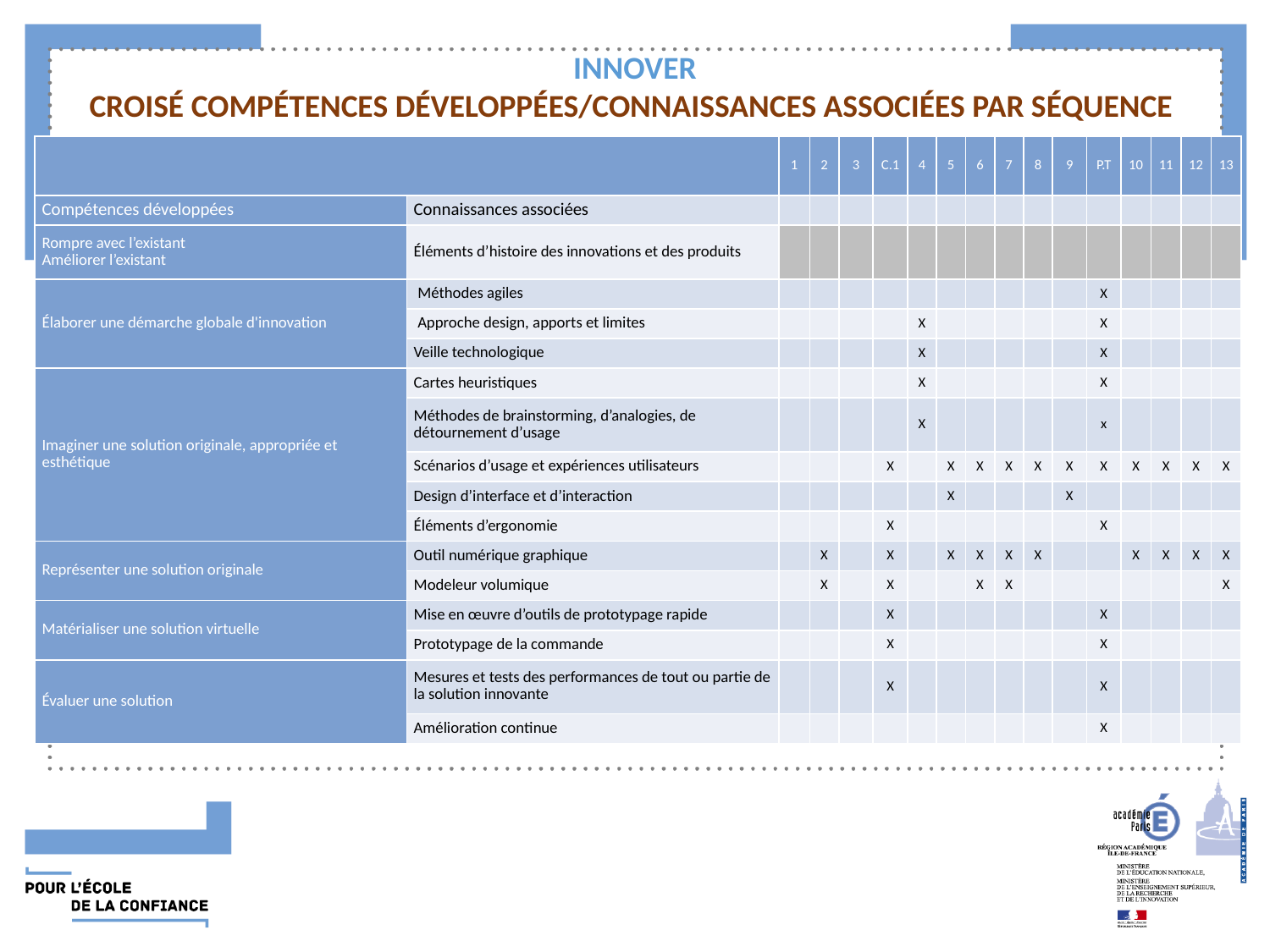

INNOVER
CROISÉ COMPÉTENCES DÉVELOPPÉES/CONNAISSANCES ASSOCIÉES PAR SÉQUENCE
|  |  | 1 | 2 | 3 | C.1 | 4 | 5 | 6 | 7 | 8 | 9 | P.T | 10 | 11 | 12 | 13 |
| --- | --- | --- | --- | --- | --- | --- | --- | --- | --- | --- | --- | --- | --- | --- | --- | --- |
| Compétences développées | Connaissances associées |  |  |  |  |  |  |  |  |  |  |  |  |  |  |  |
| Rompre avec l’existant Améliorer l’existant | Éléments d’histoire des innovations et des produits |  |  |  |  |  |  |  |  |  |  |  |  |  |  |  |
| Élaborer une démarche globale d'innovation | Méthodes agiles |  |  |  |  |  |  |  |  |  |  | X |  |  |  |  |
|  | Approche design, apports et limites |  |  |  |  | X |  |  |  |  |  | X |  |  |  |  |
|  | Veille technologique |  |  |  |  | X |  |  |  |  |  | X |  |  |  |  |
| Imaginer une solution originale, appropriée et esthétique | Cartes heuristiques |  |  |  |  | X |  |  |  |  |  | X |  |  |  |  |
|  | Méthodes de brainstorming, d’analogies, de détournement d’usage |  |  |  |  | X |  |  |  |  |  | x |  |  |  |  |
|  | Scénarios d’usage et expériences utilisateurs |  |  |  | X |  | X | X | X | X | X | X | X | X | X | X |
|  | Design d’interface et d’interaction |  |  |  |  |  | X |  |  |  | X |  |  |  |  |  |
|  | Éléments d’ergonomie |  |  |  | X |  |  |  |  |  |  | X |  |  |  |  |
| Représenter une solution originale | Outil numérique graphique |  | X |  | X |  | X | X | X | X |  |  | X | X | X | X |
|  | Modeleur volumique |  | X |  | X |  |  | X | X |  |  |  |  |  |  | X |
| Matérialiser une solution virtuelle | Mise en œuvre d’outils de prototypage rapide |  |  |  | X |  |  |  |  |  |  | X |  |  |  |  |
|  | Prototypage de la commande |  |  |  | X |  |  |  |  |  |  | X |  |  |  |  |
| Évaluer une solution | Mesures et tests des performances de tout ou partie de la solution innovante |  |  |  | X |  |  |  |  |  |  | X |  |  |  |  |
|  | Amélioration continue |  |  |  |  |  |  |  |  |  |  | X |  |  |  |  |